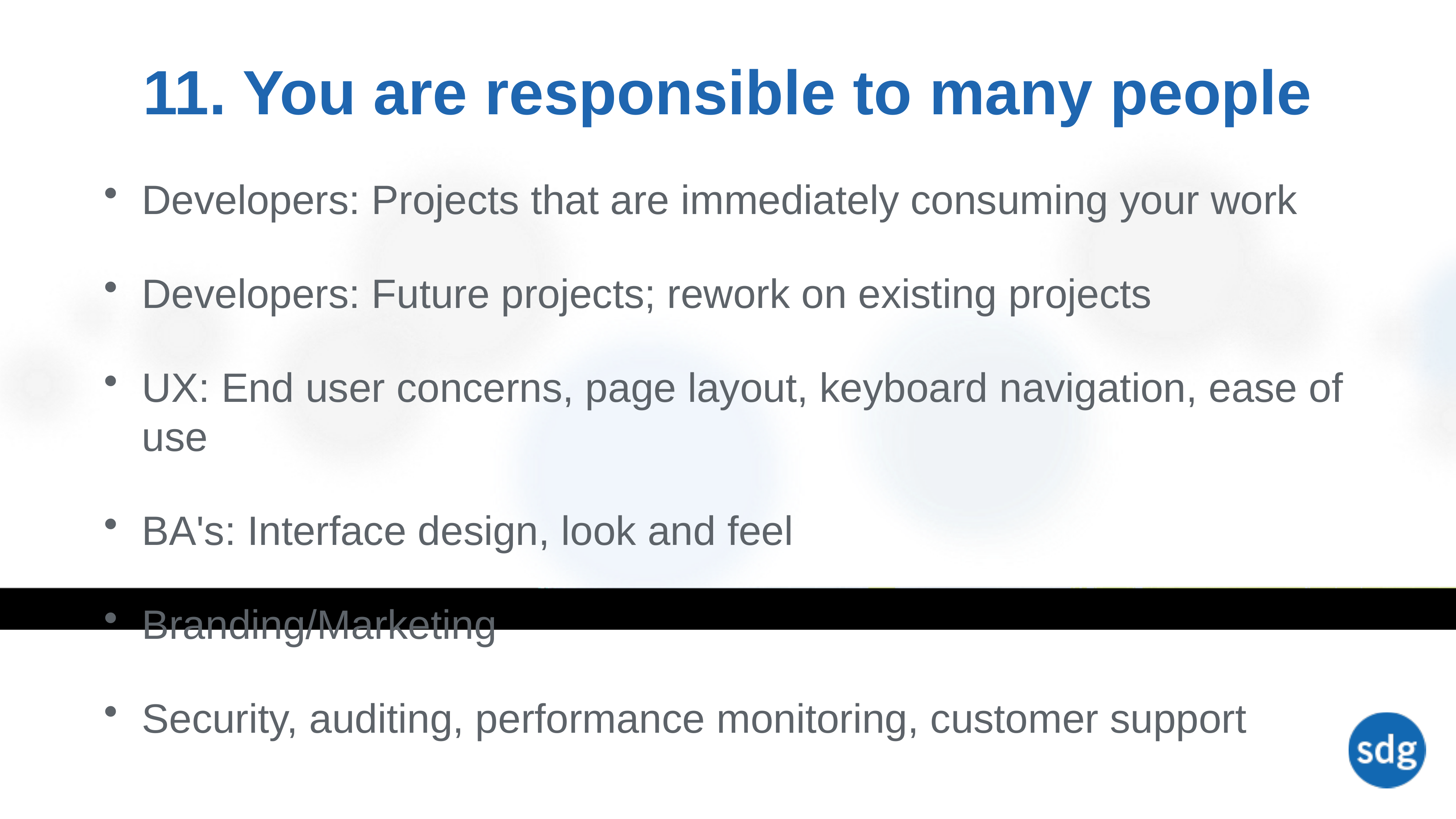

# 11. You are responsible to many people

Developers: Projects that are immediately consuming your work
Developers: Future projects; rework on existing projects
UX: End user concerns, page layout, keyboard navigation, ease of use
BA's: Interface design, look and feel
Branding/Marketing
Security, auditing, performance monitoring, customer support